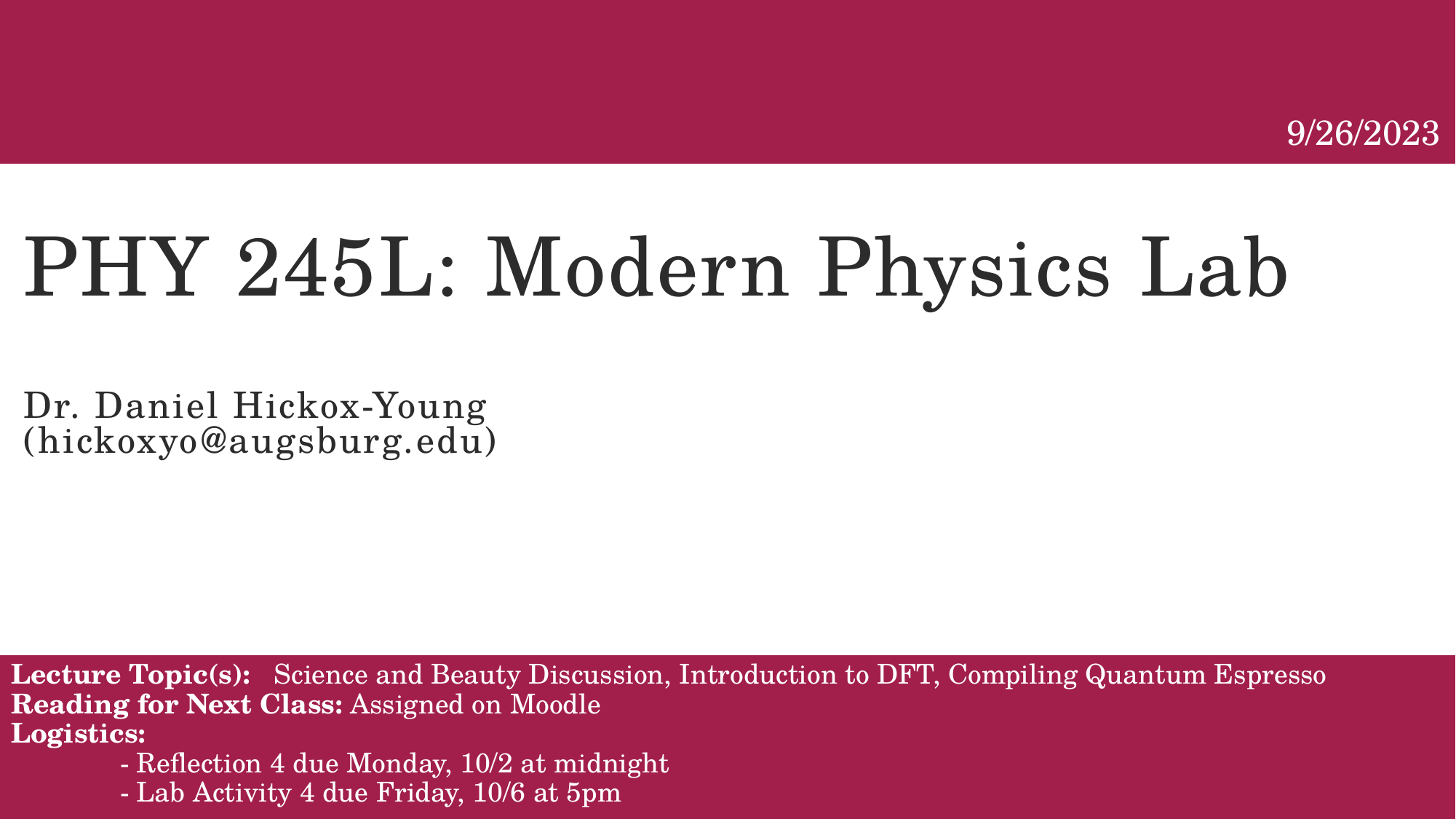

9/26/2023
# PHY 245L: Modern Physics Lab Dr. Daniel Hickox-Young (hickoxyo@augsburg.edu)

Lecture Topic(s):   Science and Beauty Discussion, Introduction to DFT, Compiling Quantum Espresso
Reading for Next Class: Assigned on Moodle
Logistics:
	- Reflection 4 due Monday, 10/2 at midnight
	- Lab Activity 4 due Friday, 10/6 at 5pm